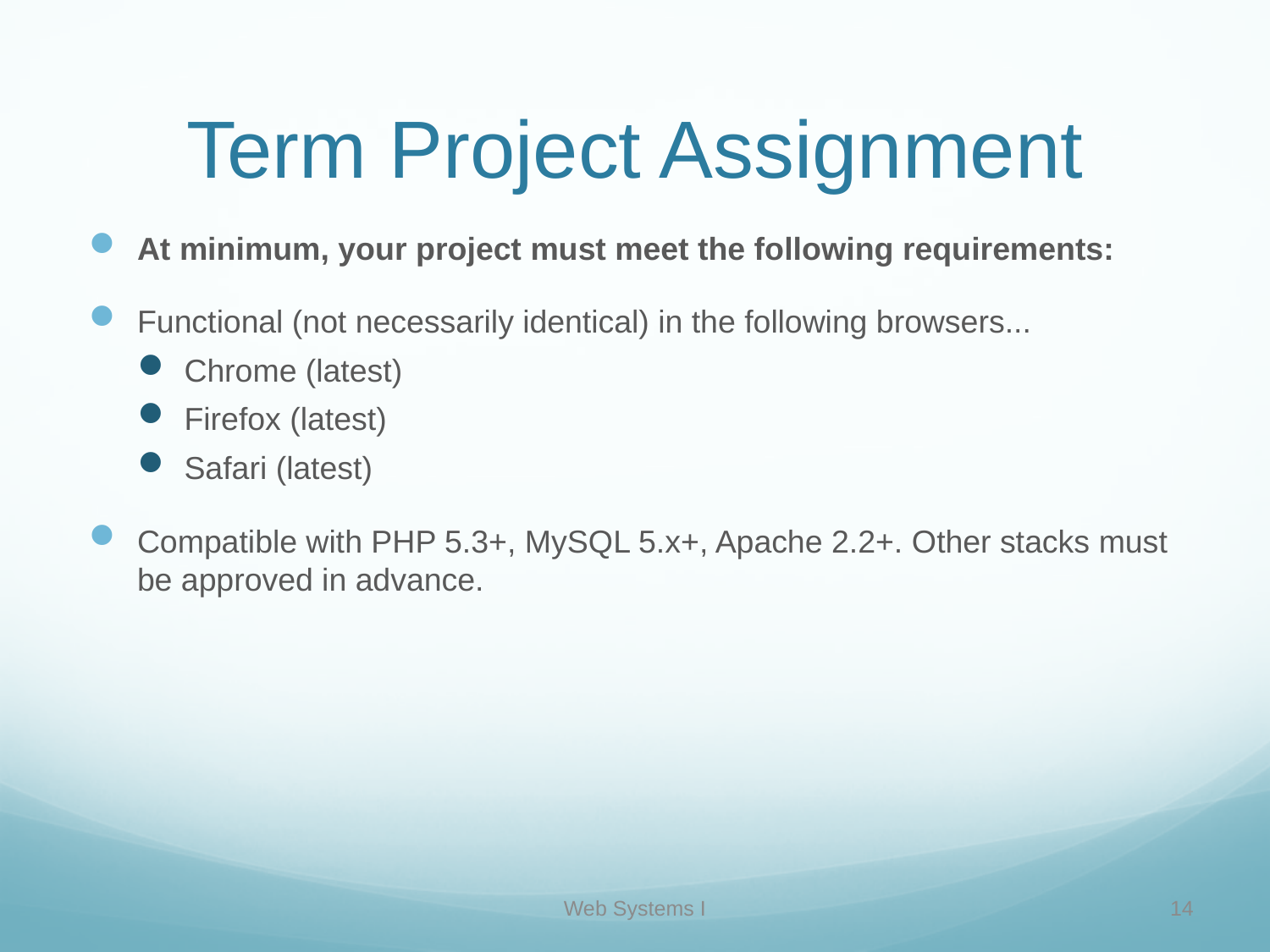

# Term Project Assignment
At minimum, your project must meet the following requirements:
Functional (not necessarily identical) in the following browsers...
Chrome (latest)
Firefox (latest)
Safari (latest)
Compatible with PHP 5.3+, MySQL 5.x+, Apache 2.2+. Other stacks must be approved in advance.
Web Systems I
14